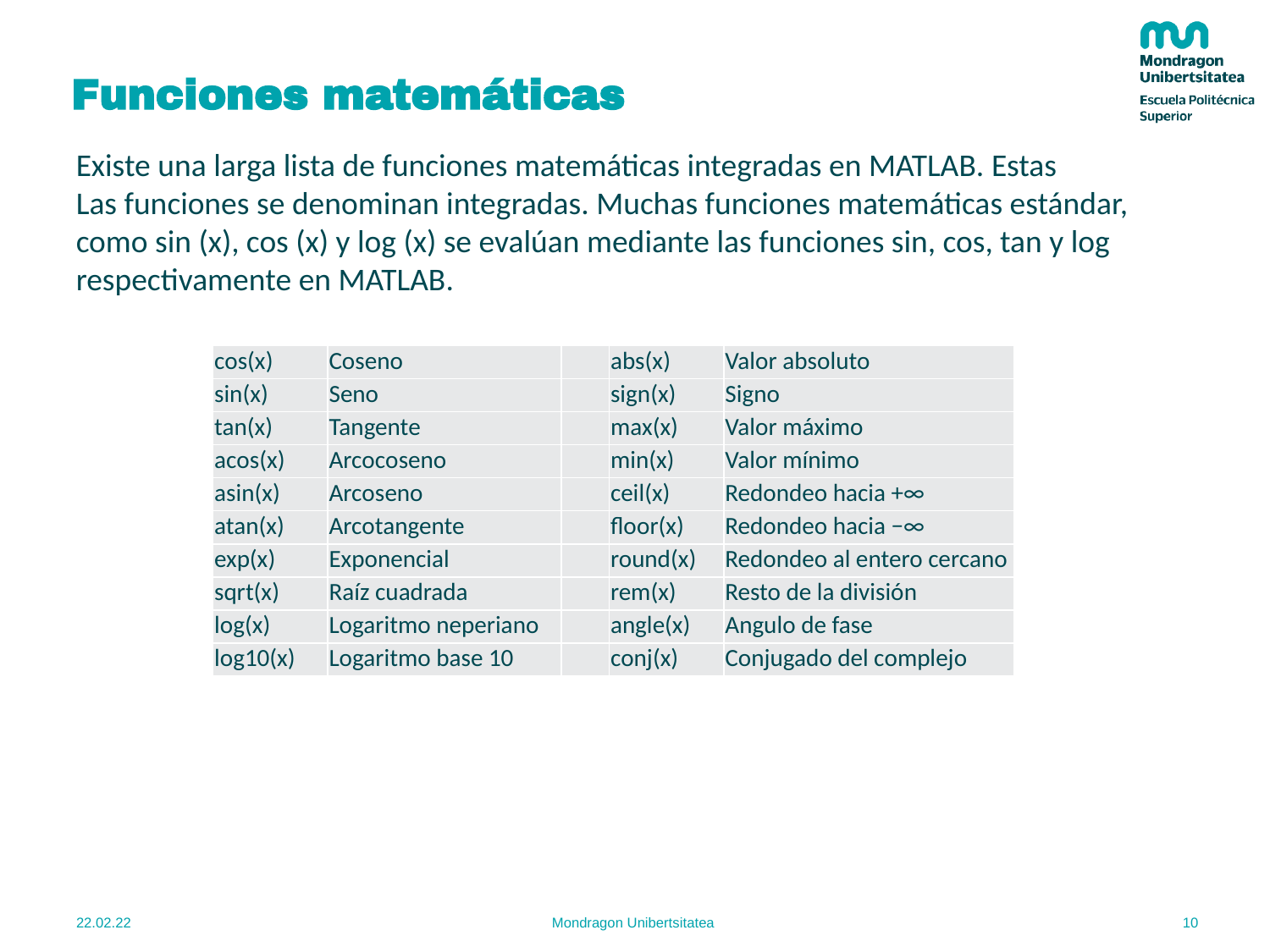

# Funciones matemáticas
Existe una larga lista de funciones matemáticas integradas en MATLAB. Estas
Las funciones se denominan integradas. Muchas funciones matemáticas estándar, como sin (x), cos (x) y log (x) se evalúan mediante las funciones sin, cos, tan y log respectivamente en MATLAB.
| cos(x) | Coseno |  | abs(x) | Valor absoluto |
| --- | --- | --- | --- | --- |
| sin(x) | Seno |  | sign(x) | Signo |
| tan(x) | Tangente |  | max(x) | Valor máximo |
| acos(x) | Arcocoseno |  | min(x) | Valor mínimo |
| asin(x) | Arcoseno |  | ceil(x) | Redondeo hacia +∞ |
| atan(x) | Arcotangente |  | floor(x) | Redondeo hacia −∞ |
| exp(x) | Exponencial |  | round(x) | Redondeo al entero cercano |
| sqrt(x) | Raíz cuadrada |  | rem(x) | Resto de la división |
| log(x) | Logaritmo neperiano |  | angle(x) | Angulo de fase |
| log10(x) | Logaritmo base 10 |  | conj(x) | Conjugado del complejo |
10
22.02.22
Mondragon Unibertsitatea